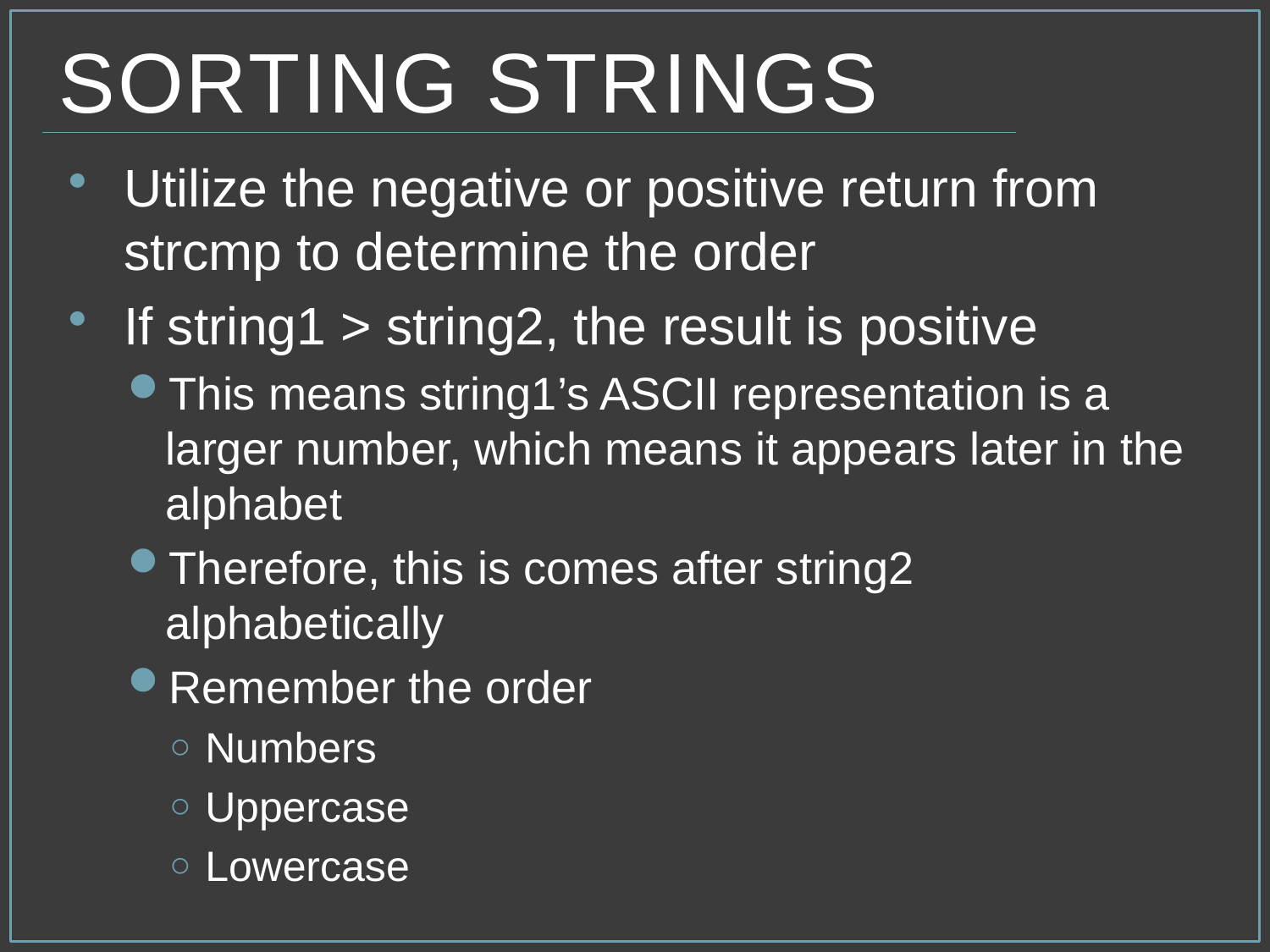

# Sorting Strings
Utilize the negative or positive return from strcmp to determine the order
If string1 > string2, the result is positive
This means string1’s ASCII representation is a larger number, which means it appears later in the alphabet
Therefore, this is comes after string2 alphabetically
Remember the order
Numbers
Uppercase
Lowercase